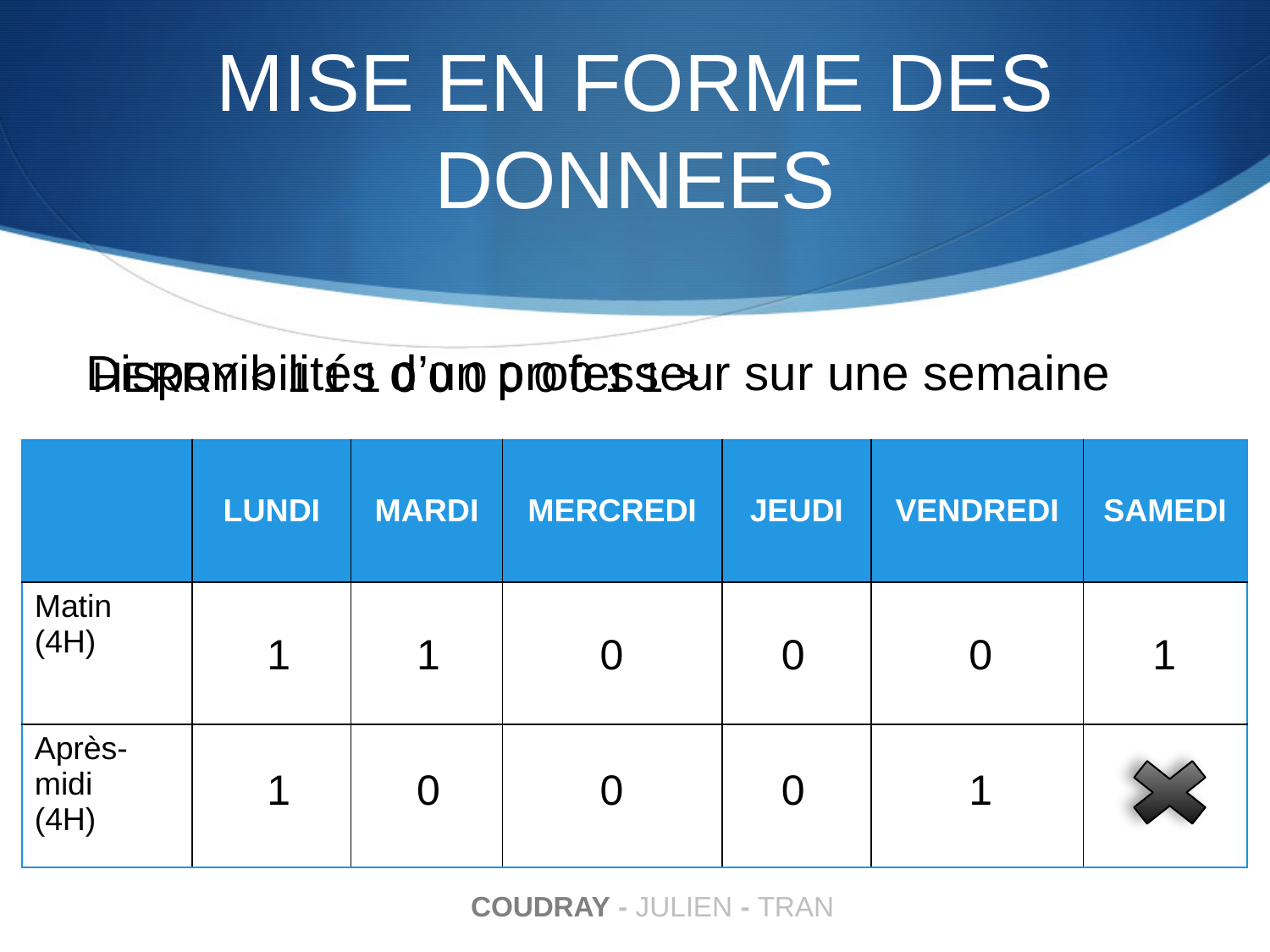

# MISE EN FORME DES DONNEES
Disponibilités d’un professeur sur une semaine
HERRY < 1 1 1 0 0 0 0 0 0 1 1 >
|  | LUNDI | MARDI | MERCREDI | JEUDI | VENDREDI | SAMEDI |
| --- | --- | --- | --- | --- | --- | --- |
| Matin (4H) |  |  |  |  |  |  |
| Après-midi (4H) |  |  |  |  |  |  |
1
1
0
0
0
1

1
0
0
0
1
COUDRAY - JULIEN - TRAN